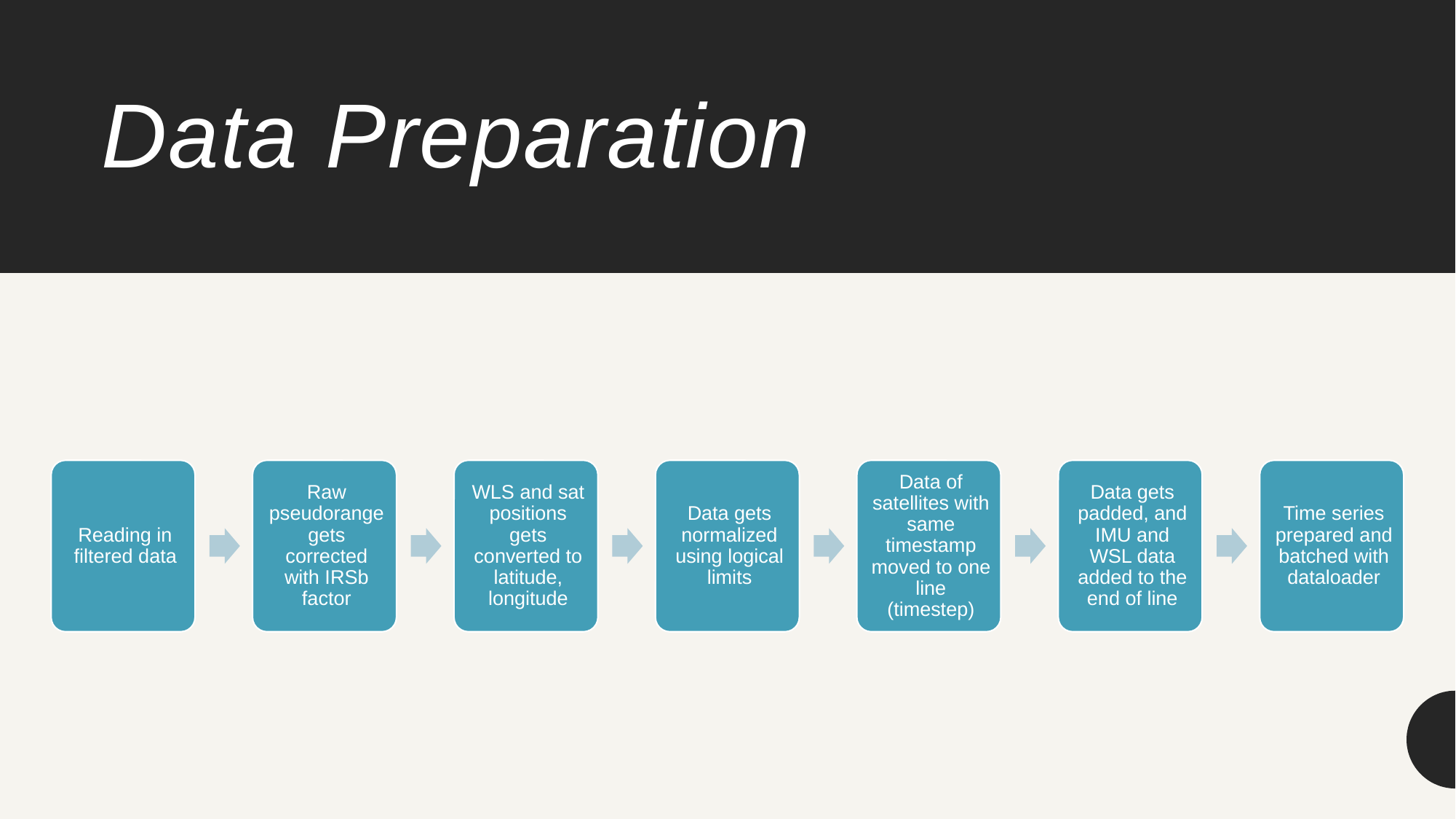

# Data Preparation
Reading in filtered data

Raw pseudorange gets corrected with IRSb factor

WLS and sat positions gets converted to latitude, longitude

Data gets normalized using logical limits

Data of satellites with same timestamp moved to one line (timestep)

Data gets padded, and IMU and WSL data added to the end of line

Time series prepared and batched with dataloader